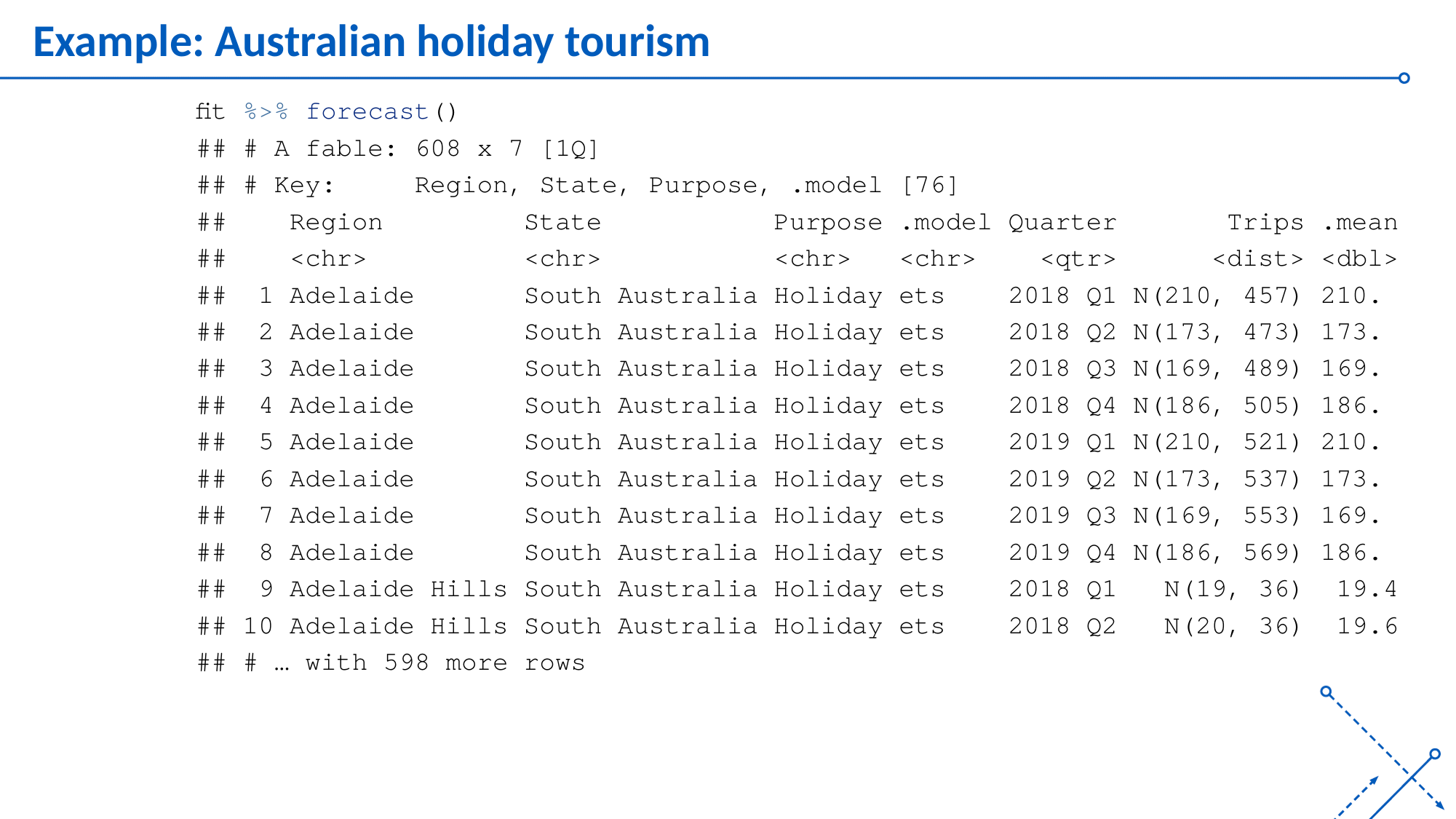

# Example: Australian holiday tourism
fit %>% forecast()
## # A fable: 608 x 7 [1Q]
## # Key:     Region, State, Purpose, .model [76]
##    Region         State           Purpose .model Quarter       Trips .mean
##    <chr>          <chr>           <chr>   <chr>    <qtr>      <dist> <dbl>
##  1 Adelaide       South Australia Holiday ets    2018 Q1 N(210, 457) 210.
##  2 Adelaide       South Australia Holiday ets    2018 Q2 N(173, 473) 173.
##  3 Adelaide       South Australia Holiday ets    2018 Q3 N(169, 489) 169.
##  4 Adelaide       South Australia Holiday ets    2018 Q4 N(186, 505) 186.
##  5 Adelaide       South Australia Holiday ets    2019 Q1 N(210, 521) 210.
##  6 Adelaide       South Australia Holiday ets    2019 Q2 N(173, 537) 173.
##  7 Adelaide       South Australia Holiday ets    2019 Q3 N(169, 553) 169.
##  8 Adelaide       South Australia Holiday ets    2019 Q4 N(186, 569) 186.
##  9 Adelaide Hills South Australia Holiday ets    2018 Q1   N(19, 36)  19.4
## 10 Adelaide Hills South Australia Holiday ets    2018 Q2   N(20, 36)  19.6
## # … with 598 more rows